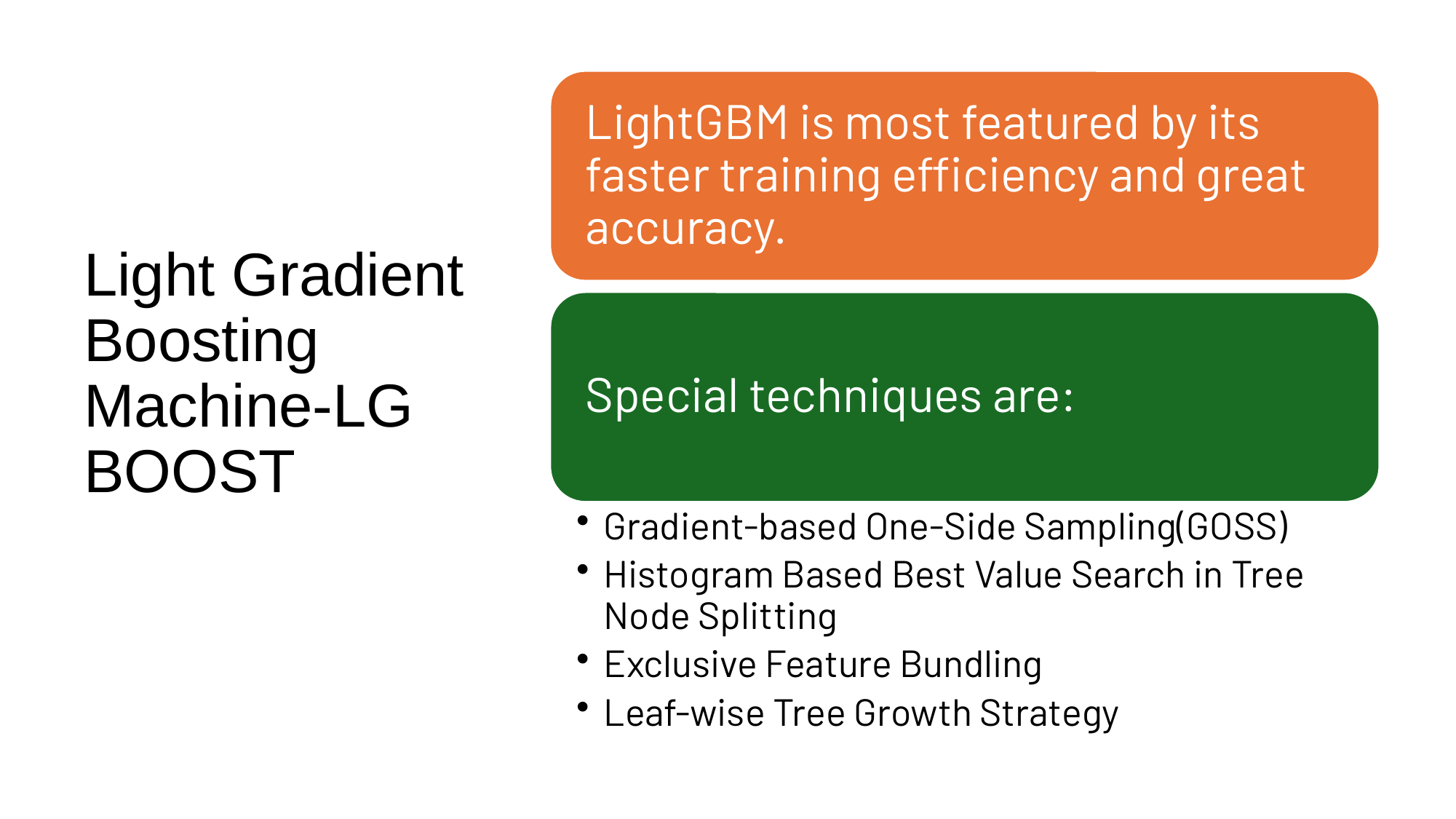

# Light Gradient Boosting Machine-LG BOOST
LightGBM is most featured by its faster training efficiency and great accuracy.
Special techniques are:
Gradient-based One-Side Sampling(GOSS)
Histogram Based Best Value Search in Tree Node Splitting
Exclusive Feature Bundling
Leaf-wise Tree Growth Strategy